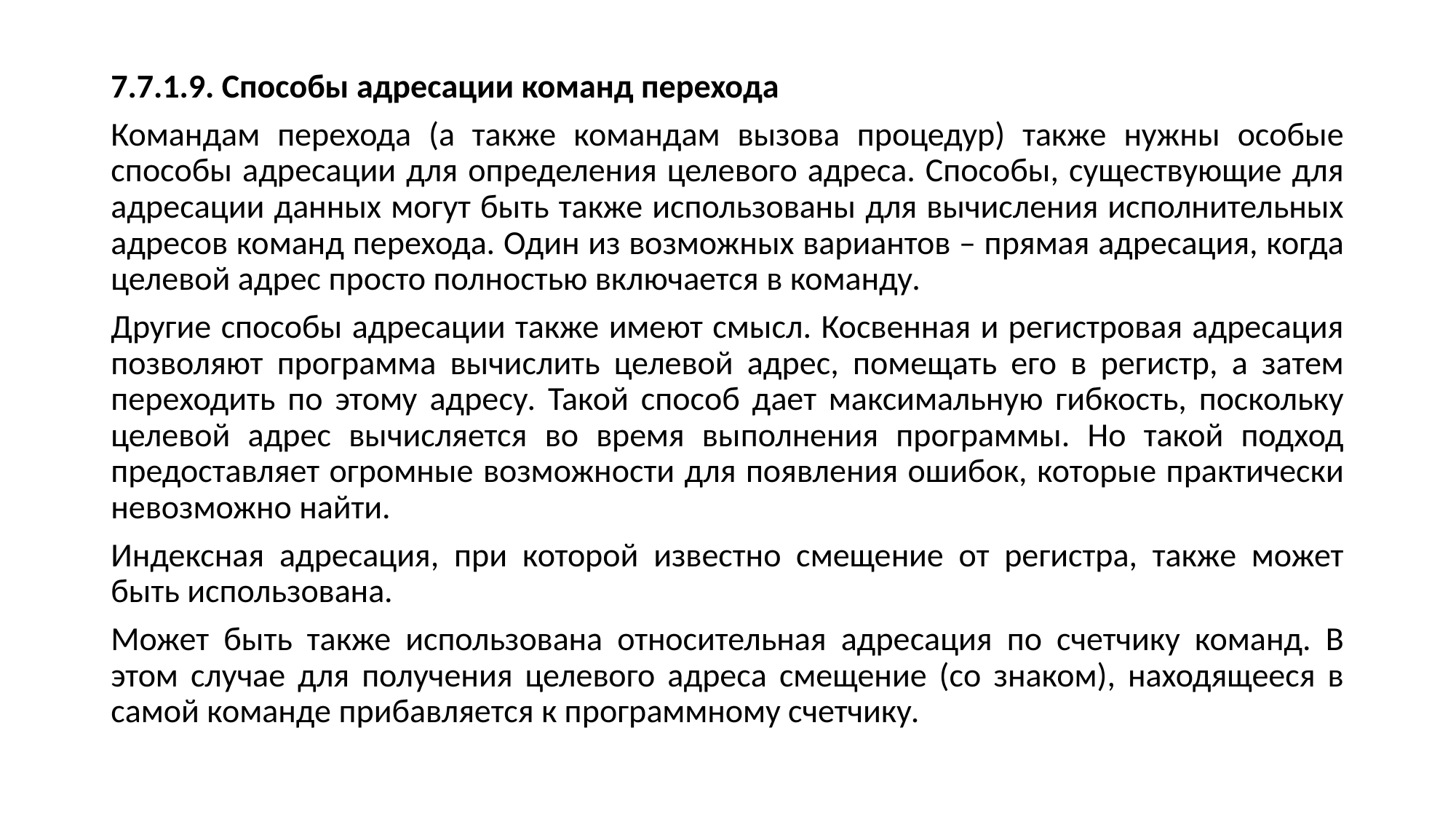

7.7.1.9. Способы адресации команд перехода
Командам перехода (а также командам вызова процедур) также нужны особые способы адресации для определения целевого адреса. Способы, существующие для адресации данных могут быть также использованы для вычисления исполнительных адресов команд перехода. Один из возможных вариантов – прямая адресация, когда целевой адрес просто полностью включается в команду.
Другие способы адресации также имеют смысл. Косвенная и регистровая адресация позволяют программа вычислить целевой адрес, помещать его в регистр, а затем переходить по этому адресу. Такой способ дает максимальную гибкость, поскольку целевой адрес вычисляется во время выполнения программы. Но такой подход предоставляет огромные возможности для появления ошибок, которые практически невозможно найти.
Индексная адресация, при которой известно смещение от регистра, также может быть использована.
Может быть также использована относительная адресация по счетчику команд. В этом случае для получения целевого адреса смещение (со знаком), находящееся в самой команде прибавляется к программному счетчику.